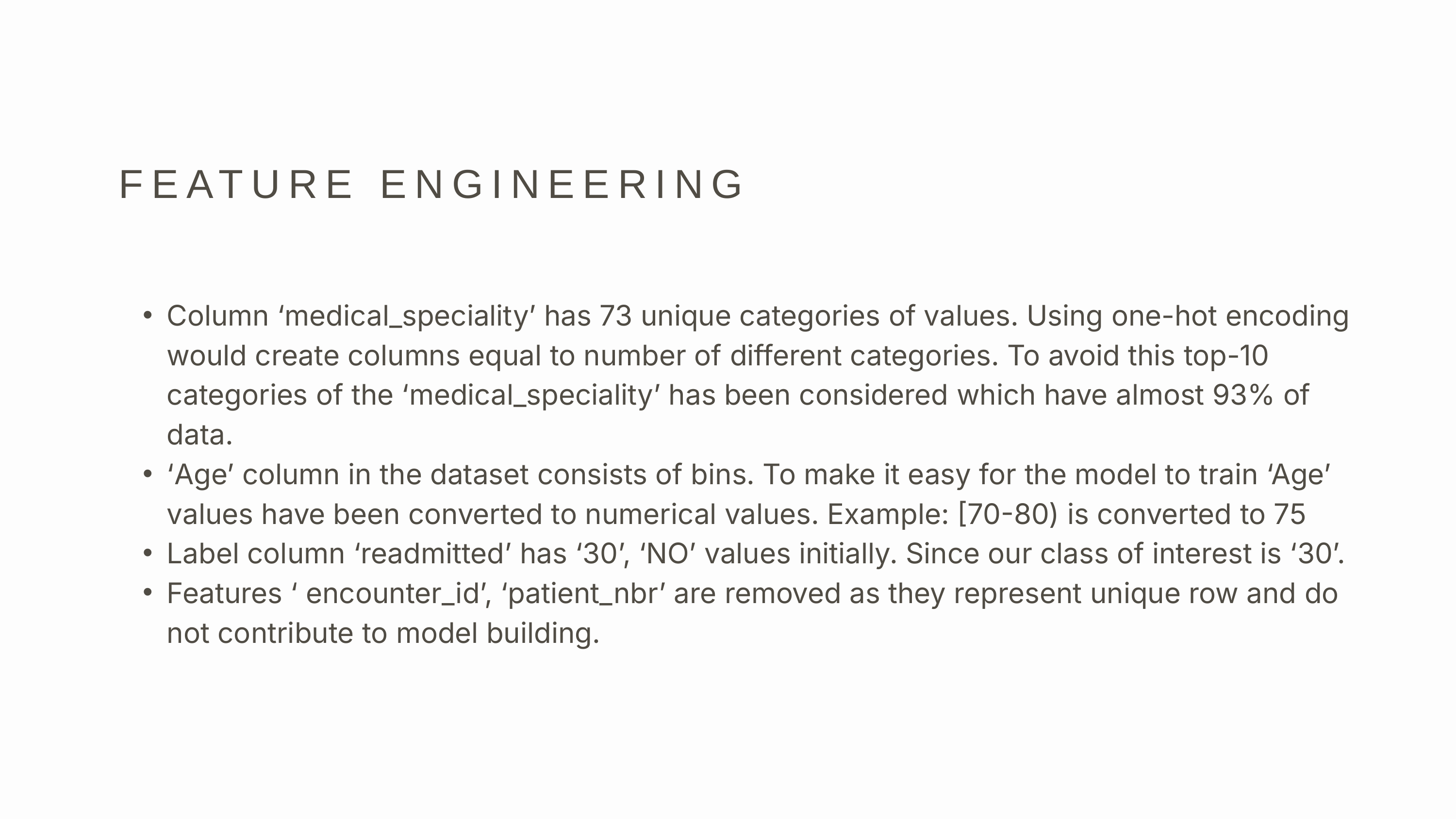

FEATURE ENGINEERING
Column ‘medical_speciality’ has 73 unique categories of values. Using one-hot encoding would create columns equal to number of different categories. To avoid this top-10 categories of the ‘medical_speciality’ has been considered which have almost 93% of data.
‘Age’ column in the dataset consists of bins. To make it easy for the model to train ‘Age’ values have been converted to numerical values. Example: [70-80) is converted to 75
Label column ‘readmitted’ has ‘30’, ‘NO’ values initially. Since our class of interest is ‘30’.
Features ‘ encounter_id’, ‘patient_nbr’ are removed as they represent unique row and do not contribute to model building.